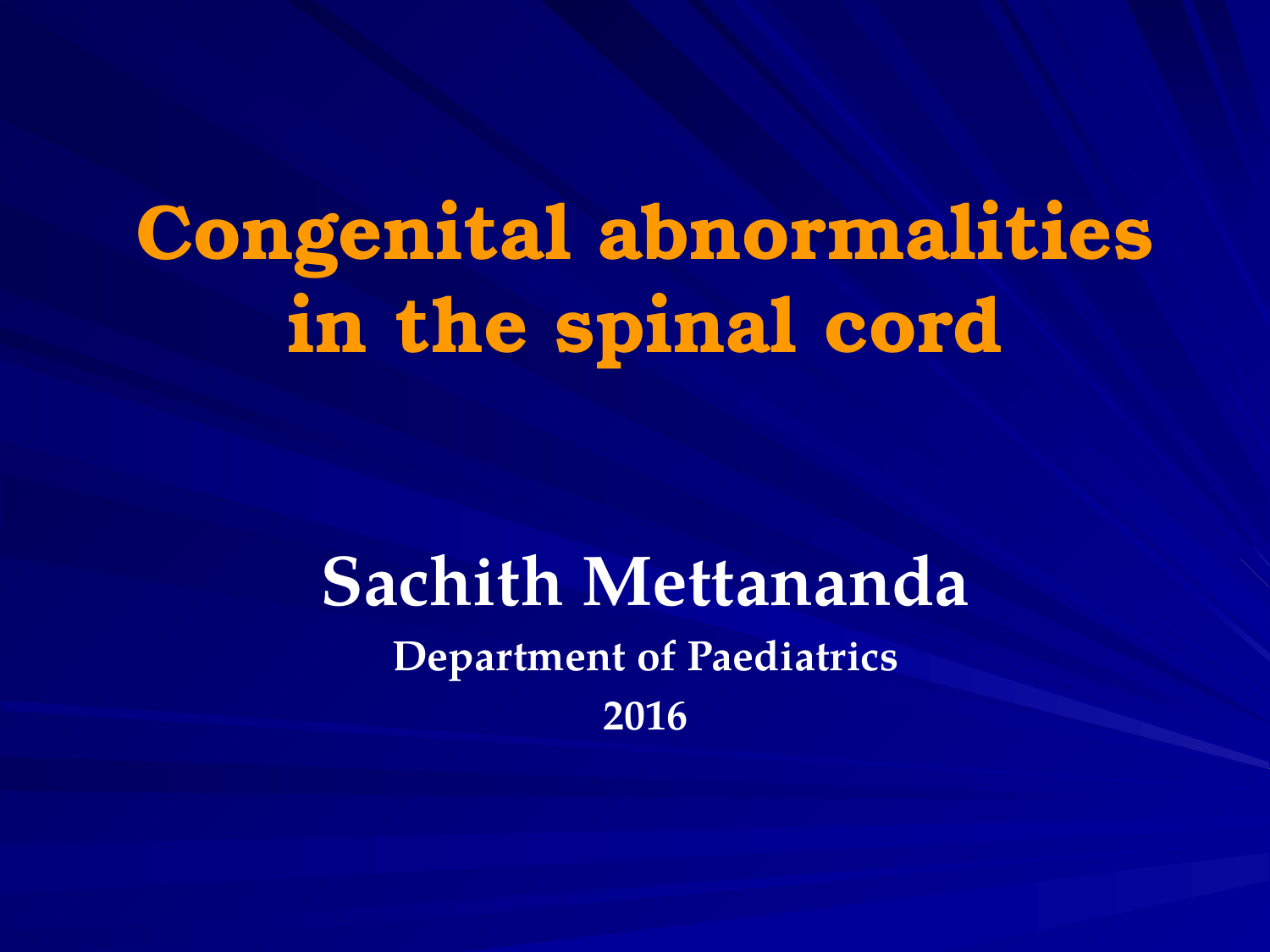

Congenital abnormalities in the spinal cord
Sachith Mettananda
Department of Paediatrics
2016